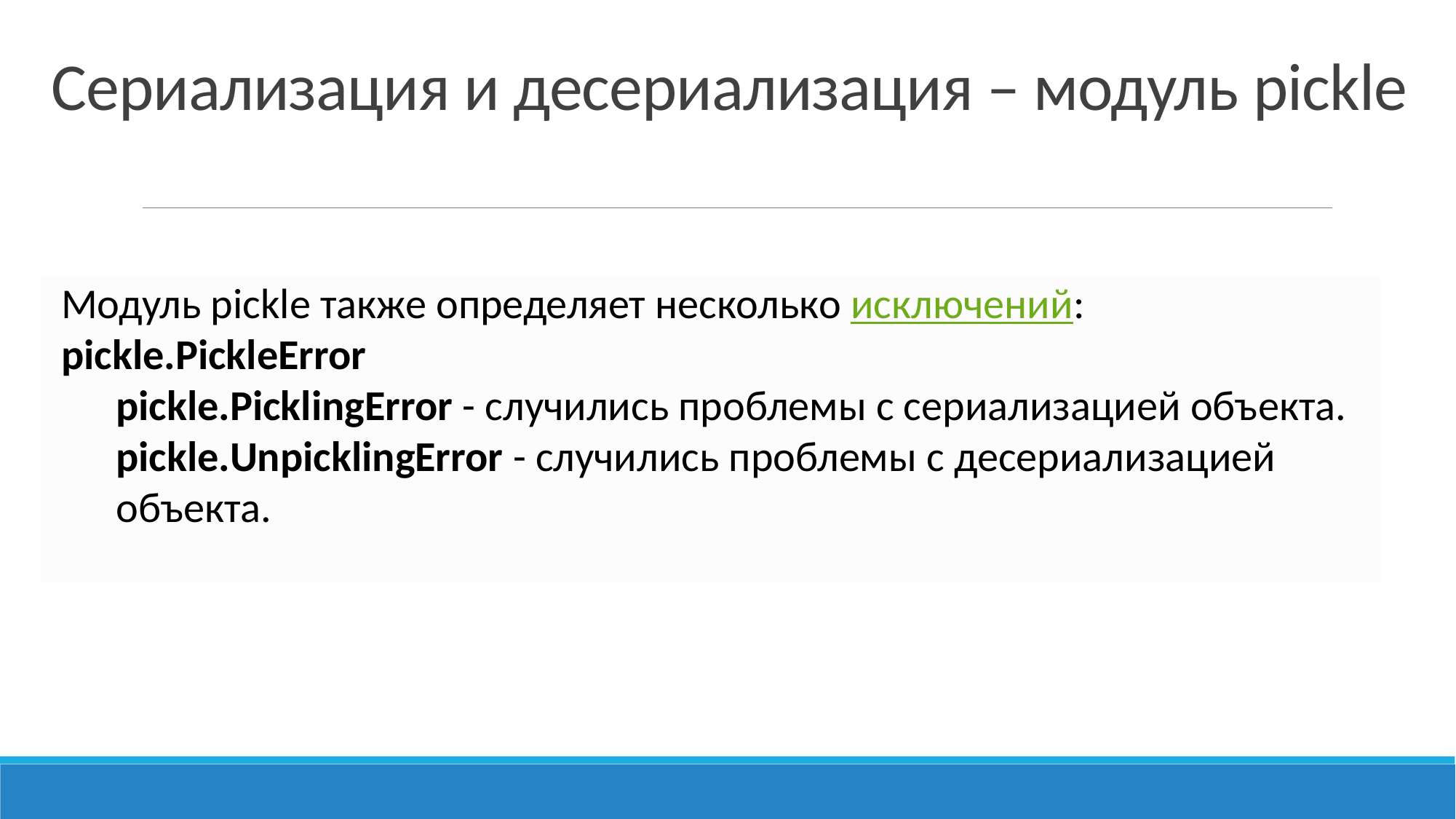

# Сериализация и десериализация – модуль pickle
Модуль pickle также определяет несколько исключений:
pickle.PickleError
pickle.PicklingError - случились проблемы с сериализацией объекта.
pickle.UnpicklingError - случились проблемы с десериализацией объекта.